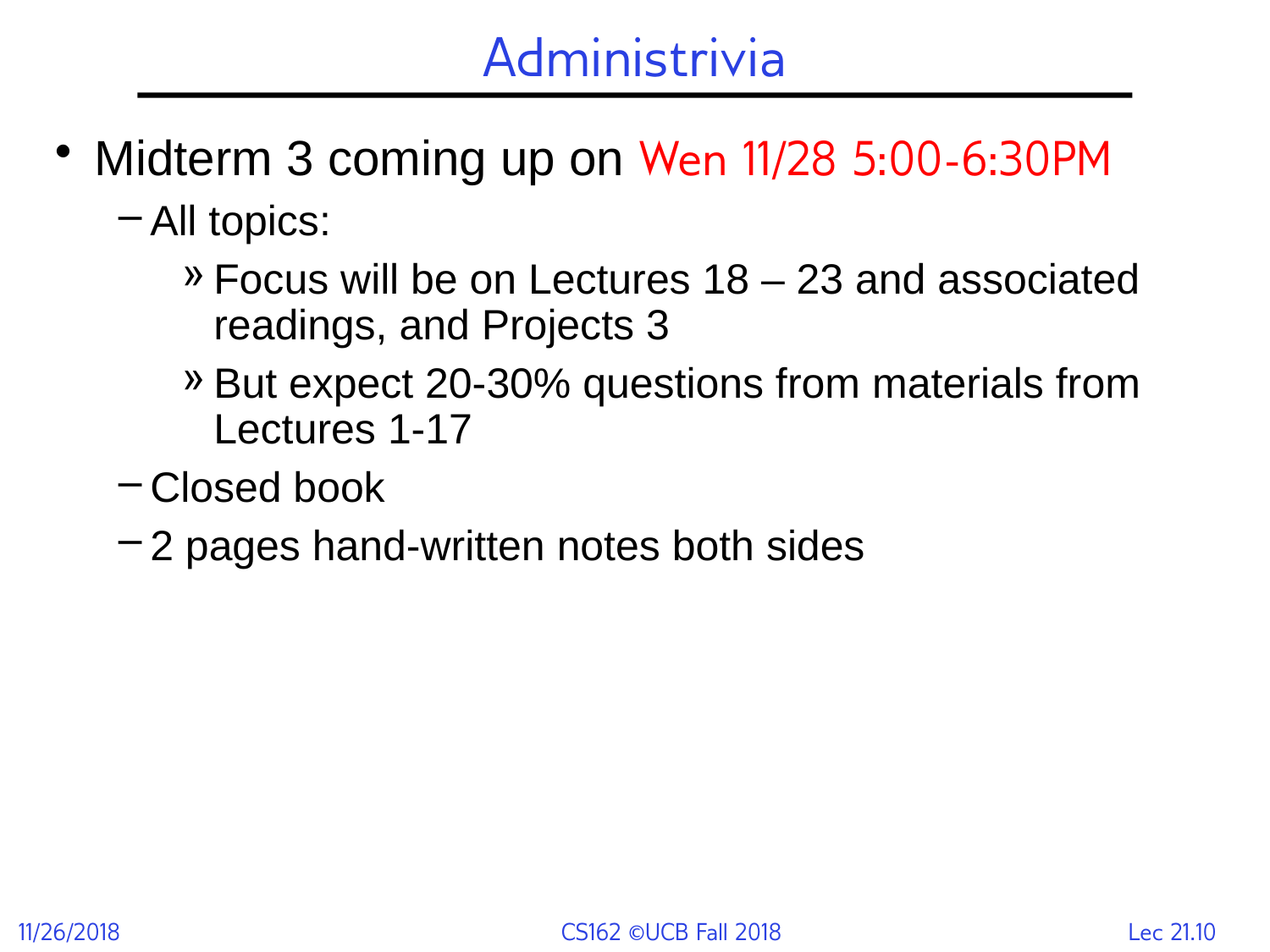

# Administrivia
Midterm 3 coming up on Wen 11/28 5:00-6:30PM
All topics:
Focus will be on Lectures 18 – 23 and associated readings, and Projects 3
But expect 20-30% questions from materials from Lectures 1-17
Closed book
2 pages hand-written notes both sides